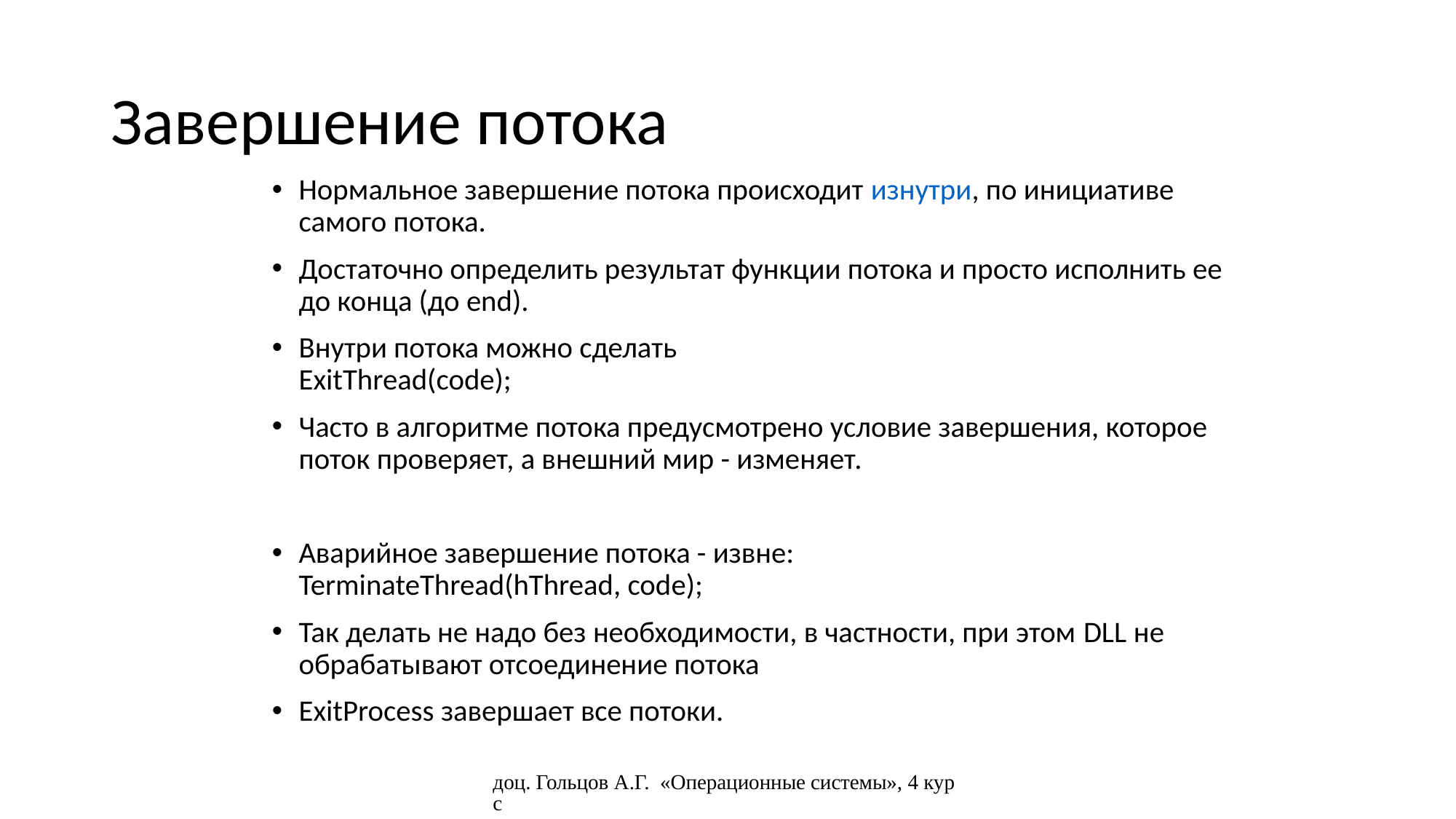

# Завершение потока
Нормальное завершение потока происходит изнутри, по инициативе самого потока.
Достаточно определить результат функции потока и просто исполнить ее до конца (до end).
Внутри потока можно сделать
ExitThread(code);
Часто в алгоритме потока предусмотрено условие завершения, которое поток проверяет, а внешний мир - изменяет.

Аварийное завершение потока - извне:
TerminateThread(hThread, code);
Так делать не надо без необходимости, в частности, при этом DLL не обрабатывают отсоединение потока
ExitProcess завершает все потоки.
доц. Гольцов А.Г.  «Операционные системы», 4 курс